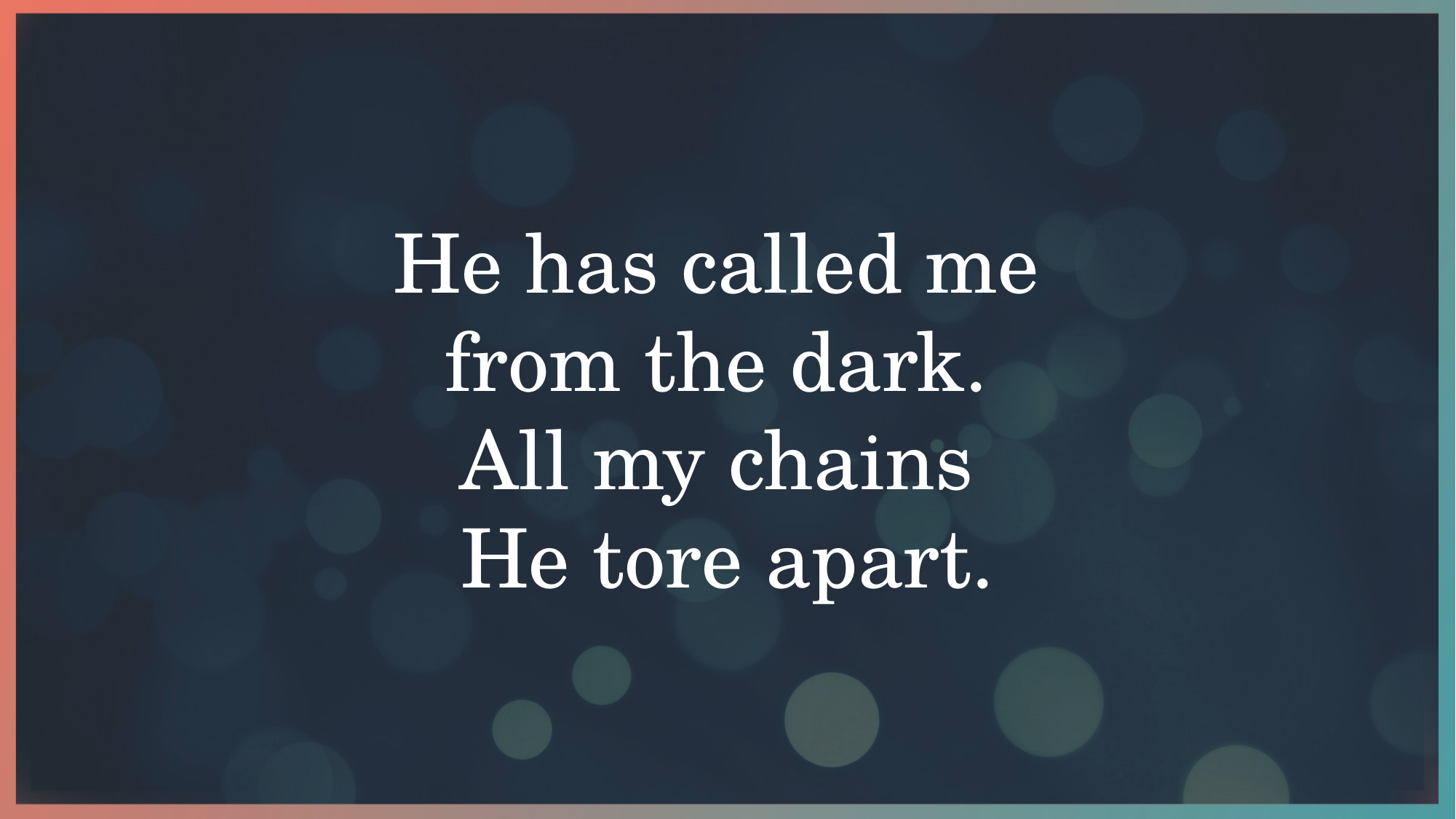

He has called me
from the dark.
All my chains
He tore apart.